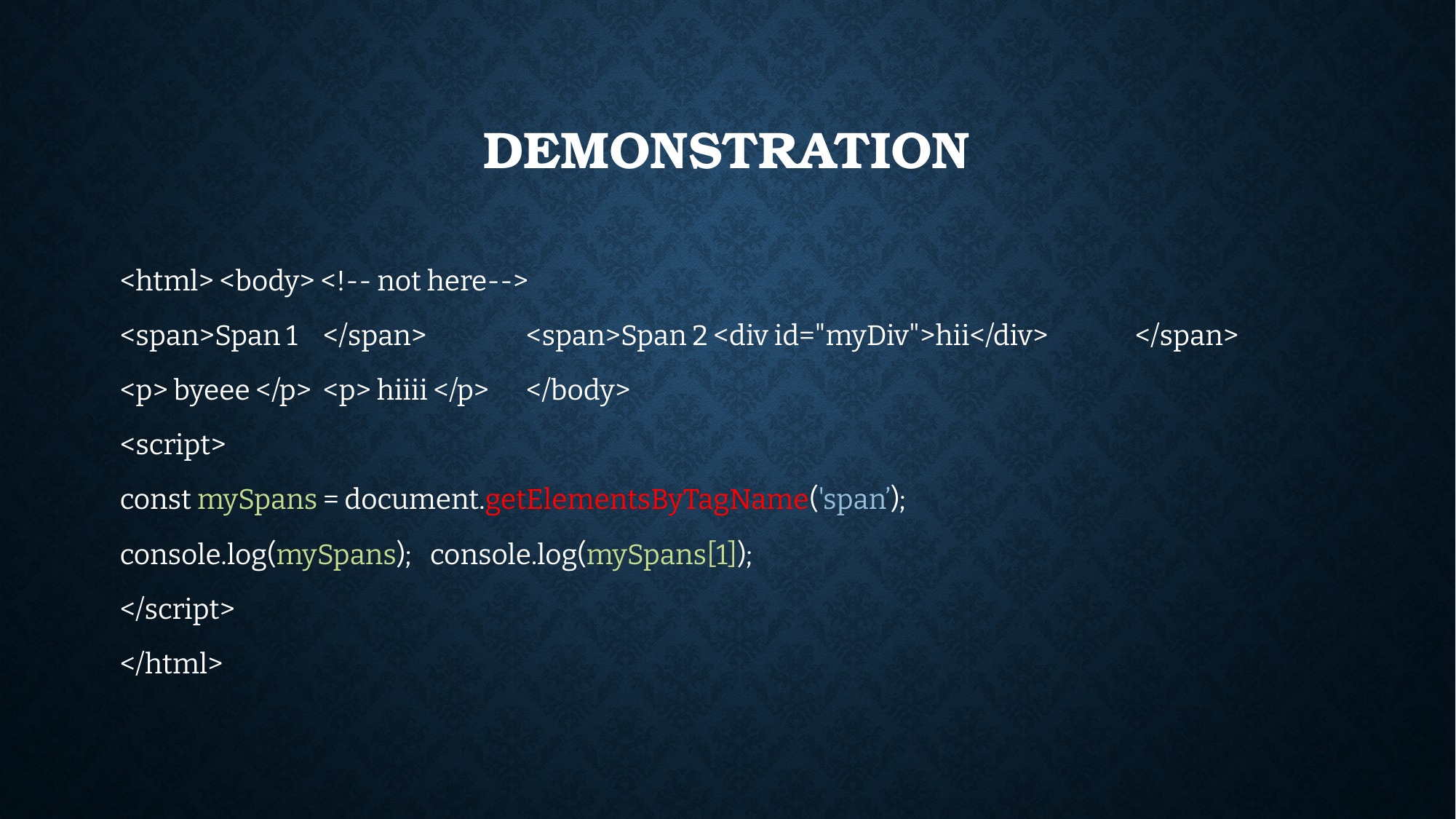

# Demonstration
<html> <body> <!-- not here-->
<span>Span 1	</span> 		<span>Span 2 <div id="myDiv">hii</div>  	</span>
<p> byeee </p>		<p> hiiii </p>			</body>
<script>
const mySpans = document.getElementsByTagName('span’);
console.log(mySpans); 		 console.log(mySpans[1]);
</script>
</html>